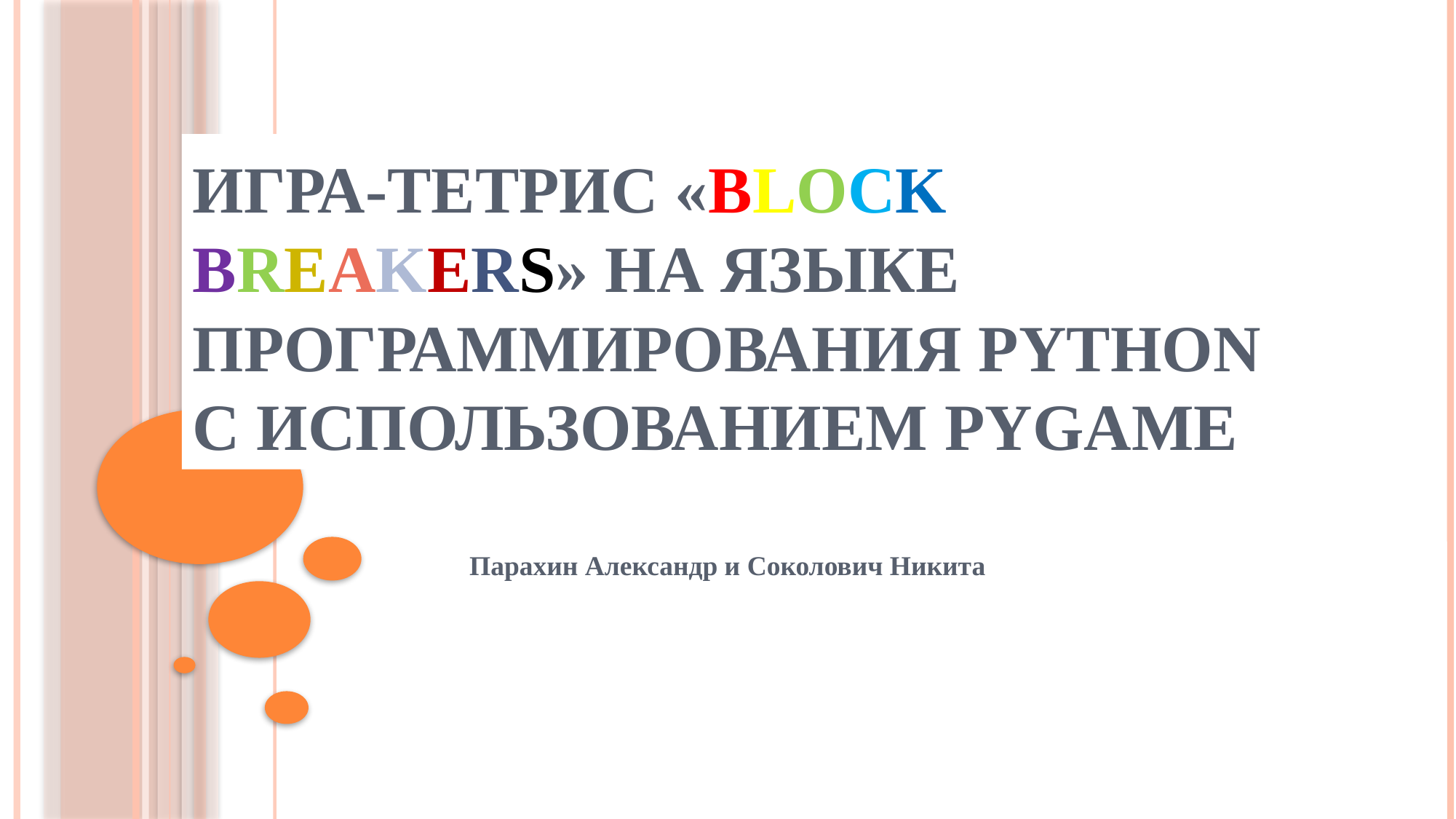

# Игра-Тетрис «Block Breakers» на языке программирования python с использованием pygame
Парахин Александр и Соколович Никита